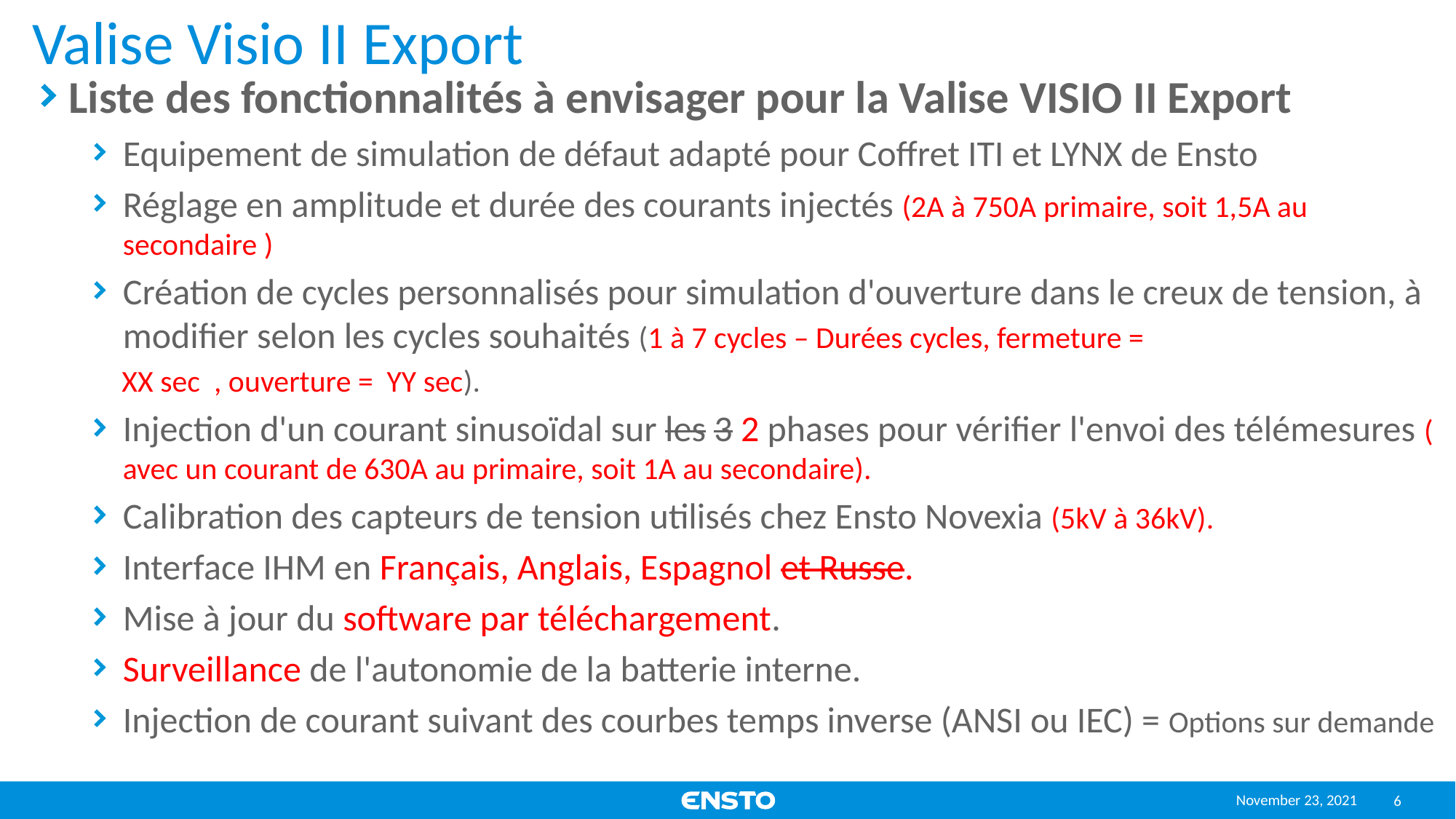

# Valise Visio II Export
Liste des fonctionnalités à envisager pour la Valise VISIO II Export
Equipement de simulation de défaut adapté pour Coffret ITI et LYNX de Ensto
Réglage en amplitude et durée des courants injectés (2A à 750A primaire, soit 1,5A au secondaire )
Création de cycles personnalisés pour simulation d'ouverture dans le creux de tension, à modifier selon les cycles souhaités (1 à 7 cycles – Durées cycles, fermeture =
    XX sec  , ouverture =  YY sec).
Injection d'un courant sinusoïdal sur les 3 2 phases pour vérifier l'envoi des télémesures ( avec un courant de 630A au primaire, soit 1A au secondaire).
Calibration des capteurs de tension utilisés chez Ensto Novexia (5kV à 36kV).
Interface IHM en Français, Anglais, Espagnol et Russe.
Mise à jour du software par téléchargement.
Surveillance de l'autonomie de la batterie interne.
Injection de courant suivant des courbes temps inverse (ANSI ou IEC) = Options sur demande

November 23, 2021

6